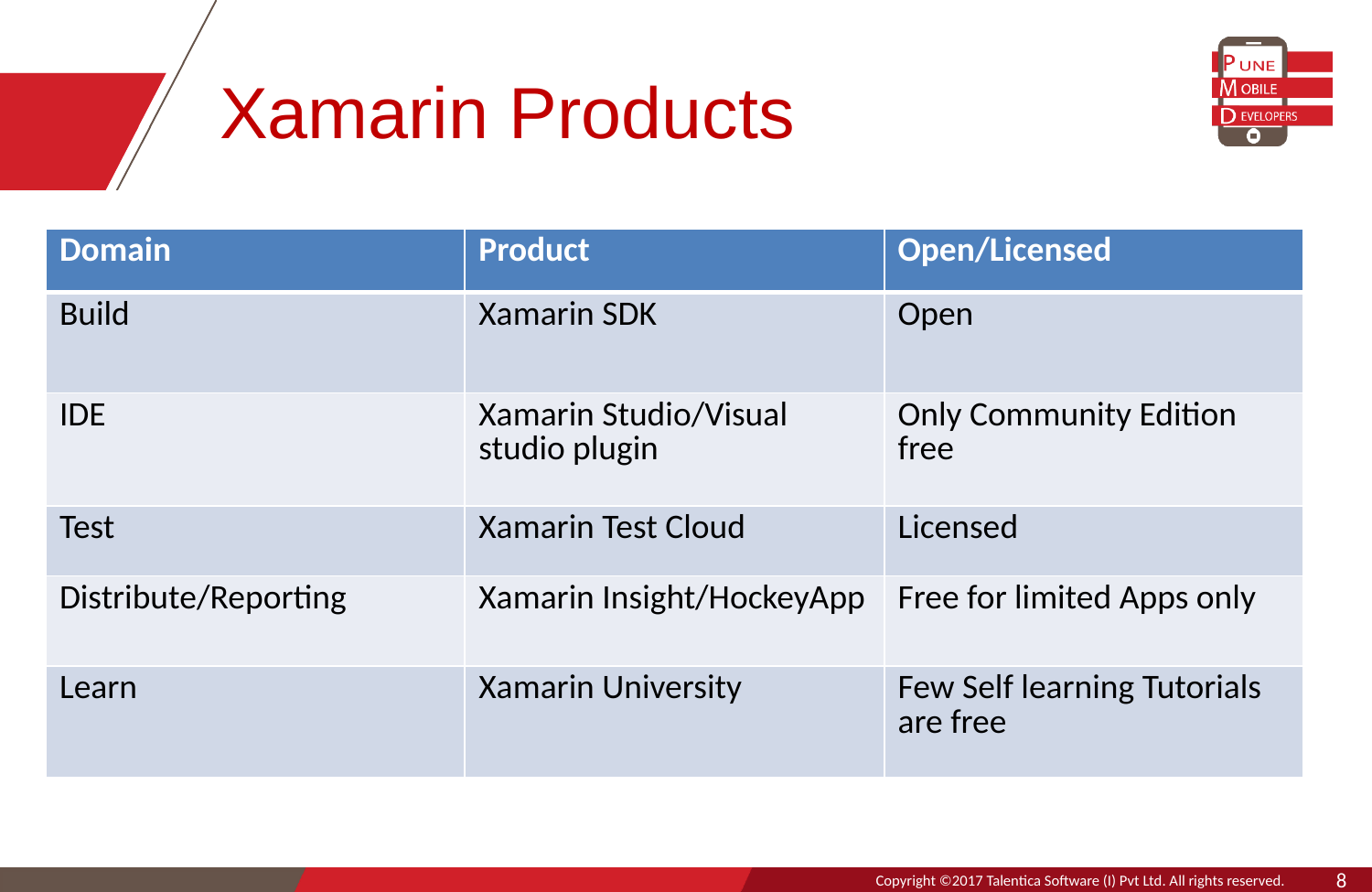

# Xamarin Products
| Domain | Product | Open/Licensed |
| --- | --- | --- |
| Build | Xamarin SDK | Open |
| IDE | Xamarin Studio/Visual studio plugin | Only Community Edition free |
| Test | Xamarin Test Cloud | Licensed |
| Distribute/Reporting | Xamarin Insight/HockeyApp | Free for limited Apps only |
| Learn | Xamarin University | Few Self learning Tutorials are free |